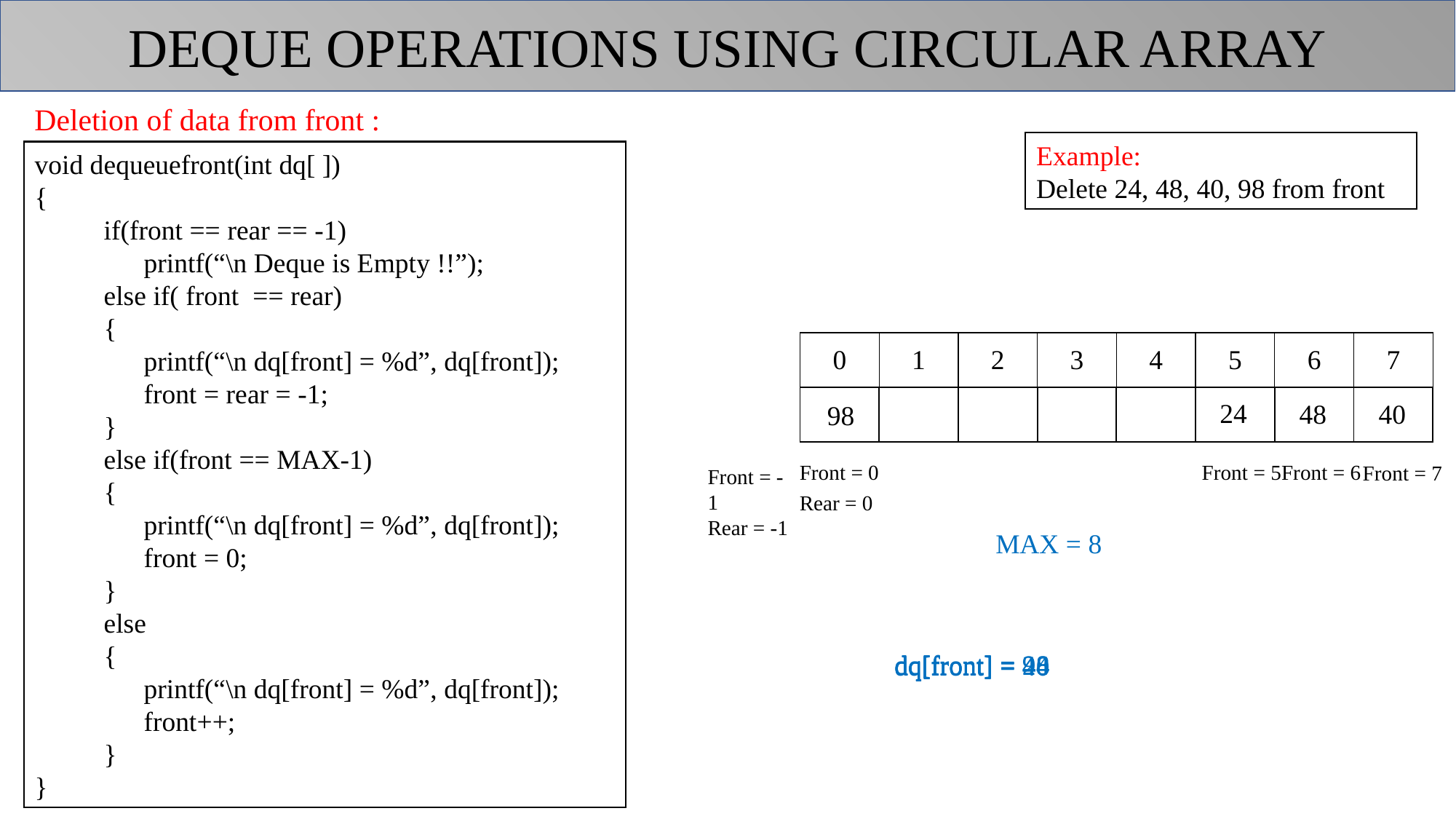

DEQUE OPERATIONS USING CIRCULAR ARRAY
Deletion of data from front :
Example:
Delete 24, 48, 40, 98 from front
void dequeuefront(int dq[ ])
{
          if(front == rear == -1)
	printf(“\n Deque is Empty !!”);
          else if( front  == rear)
          {
	printf(“\n dq[front] = %d”, dq[front]);
	front = rear = -1;
          }
          else if(front == MAX-1)
          {
	printf(“\n dq[front] = %d”, dq[front]);
	front = 0;
          }
          else
          {
	printf(“\n dq[front] = %d”, dq[front]);
	front++;
          }
}
| 0 | 1 | 2 | 3 | 4 | 5 | 6 | 7 |
| --- | --- | --- | --- | --- | --- | --- | --- |
|  |  |  |  |  |  |  |  |
24
48
40
98
Front = 0
Front = 5
Front = 6
Front = 7
Front = -1
Rear = -1
Rear = 0
MAX = 8
dq[front] = 98
dq[front] = 24
dq[front] = 48
dq[front] = 40